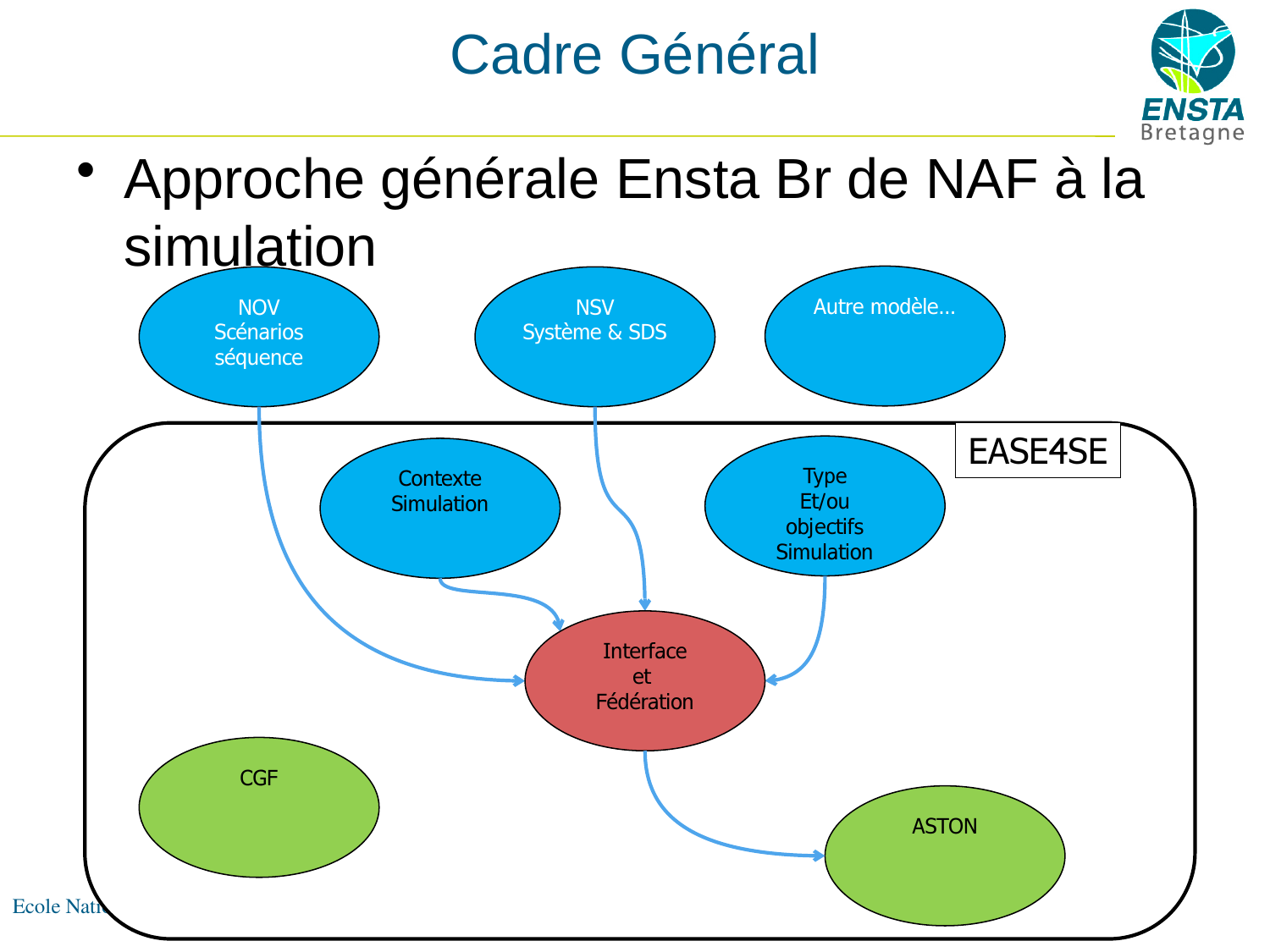

# Cadre Général
Approche générale Ensta Br de NAF à la simulation

Autre modèle…
NOV
Scénarios
séquence
NSV
Système & SDS

EASE4SE
Type
Et/ou
objectifs
Simulation
Contexte
Simulation
Interface
et
Fédération
CGF
ASTON